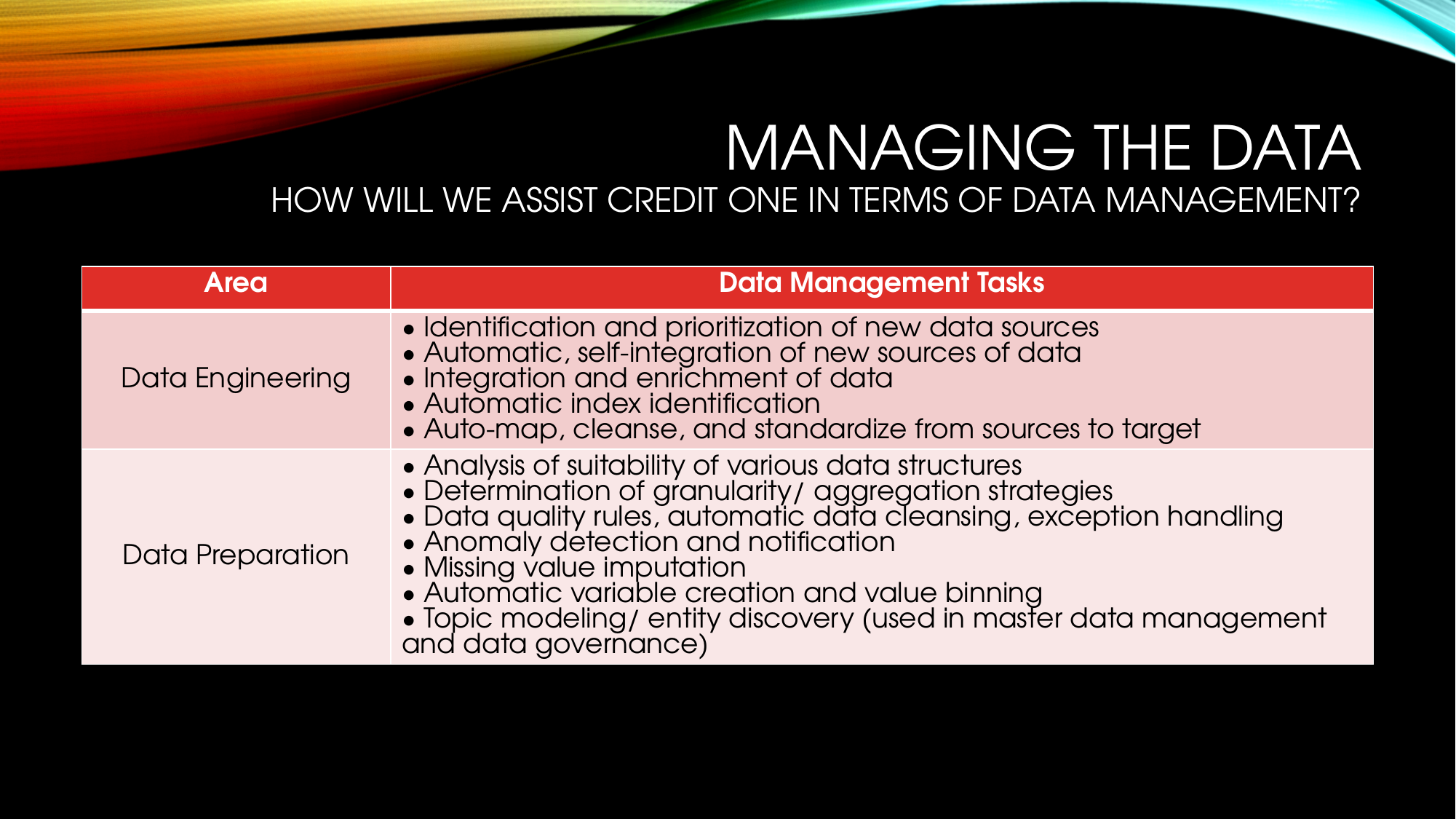

# Managing the Data how will we assist credit one in terms of data management?
| Area | Data Management Tasks |
| --- | --- |
| Data Engineering | • Identification and prioritization of new data sources • Automatic, self-integration of new sources of data • Integration and enrichment of data • Automatic index identification • Auto-map, cleanse, and standardize from sources to target |
| Data Preparation | • Analysis of suitability of various data structures • Determination of granularity/ aggregation strategies • Data quality rules, automatic data cleansing, exception handling • Anomaly detection and notification • Missing value imputation • Automatic variable creation and value binning • Topic modeling/ entity discovery (used in master data management and data governance) |